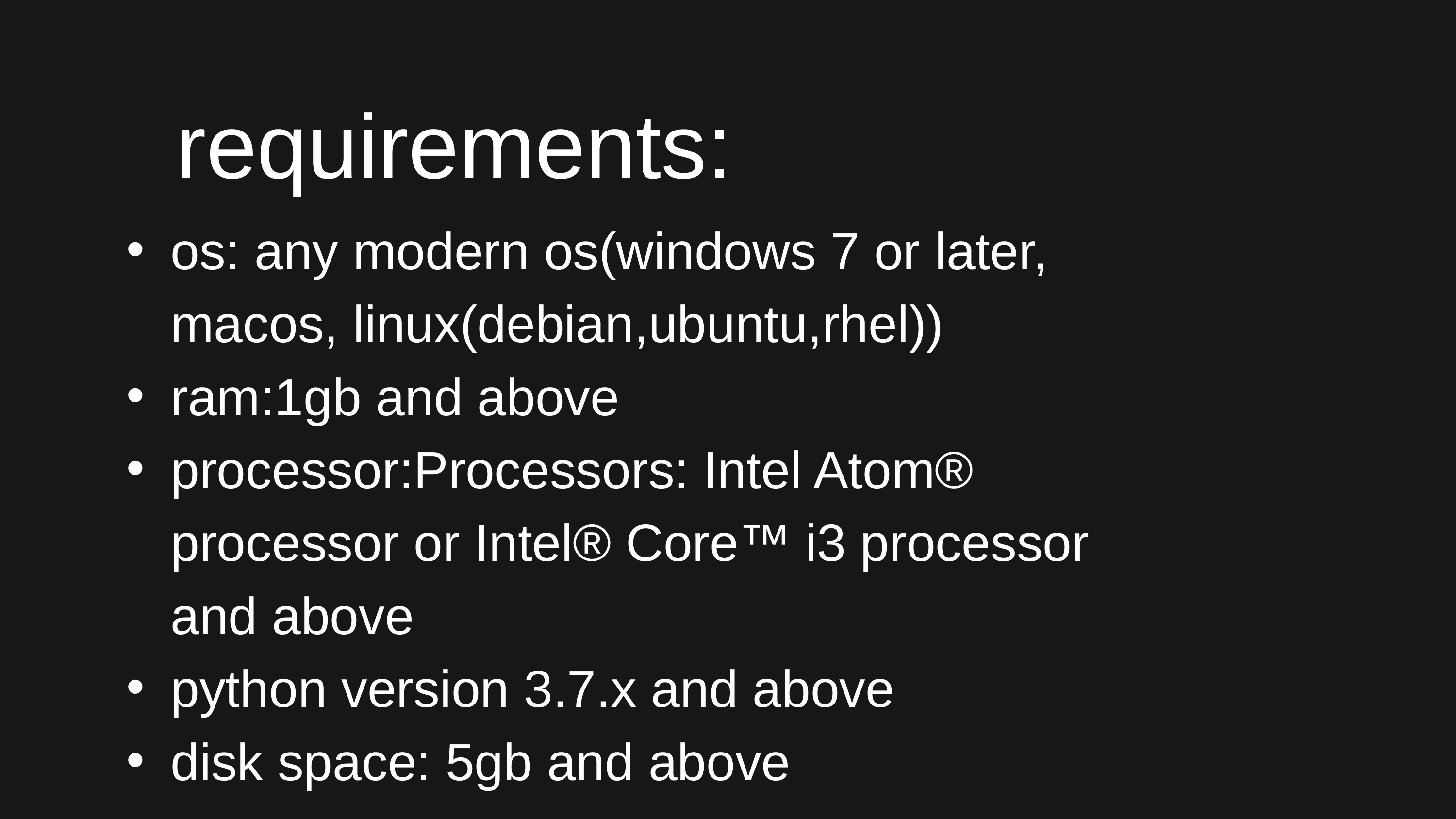

requirements:
os: any modern os(windows 7 or later, macos, linux(debian,ubuntu,rhel))
ram:1gb and above
processor:Processors: Intel Atom® processor or Intel® Core™ i3 processor and above
python version 3.7.x and above
disk space: 5gb and above